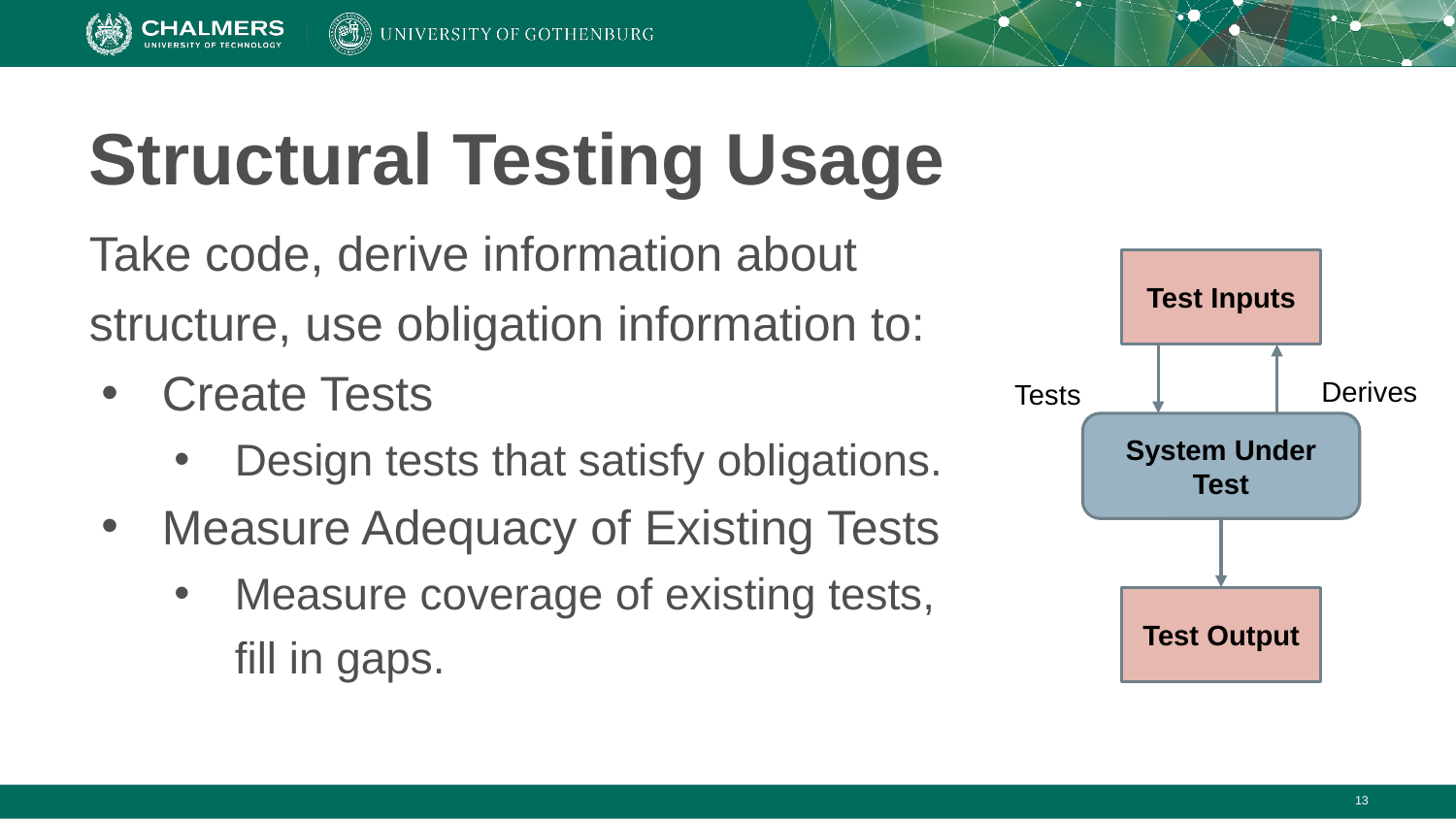

# Structural Testing Usage
Take code, derive information about structure, use obligation information to:
Create Tests
Design tests that satisfy obligations.
Measure Adequacy of Existing Tests
Measure coverage of existing tests,
fill in gaps.
Test Inputs
Derives
Tests
System Under Test
Test Output
13